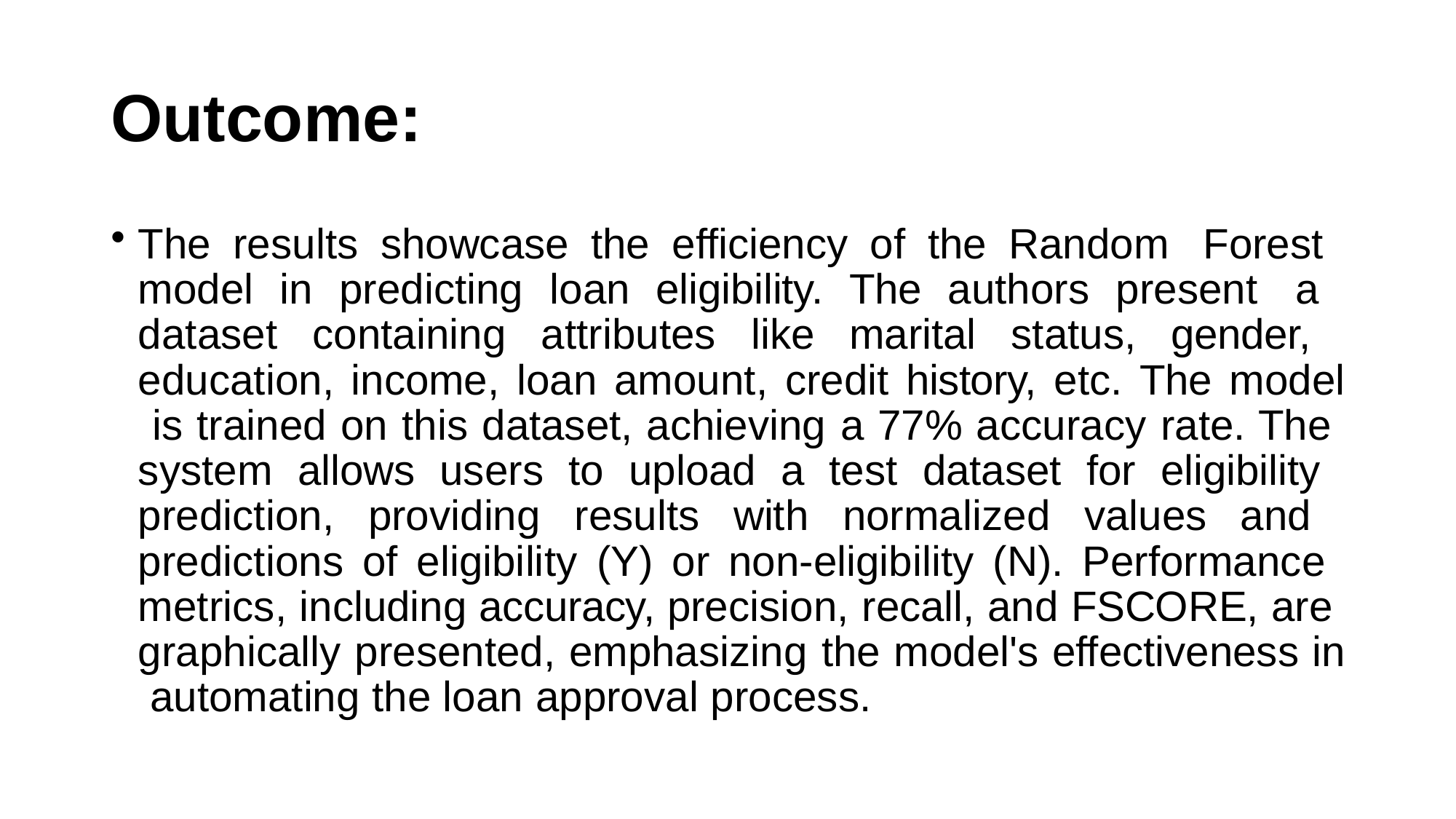

# Outcome:
The results showcase the efficiency of the Random Forest  model in predicting loan eligibility. The authors present a  dataset containing attributes like marital status, gender,  education, income, loan amount, credit history, etc. The model  is trained on this dataset, achieving a 77% accuracy rate. The  system allows users to upload a test dataset for eligibility  prediction, providing results with normalized values and  predictions of eligibility (Y) or non-eligibility (N). Performance  metrics, including accuracy, precision, recall, and FSCORE, are  graphically presented, emphasizing the model's effectiveness in  automating the loan approval process.